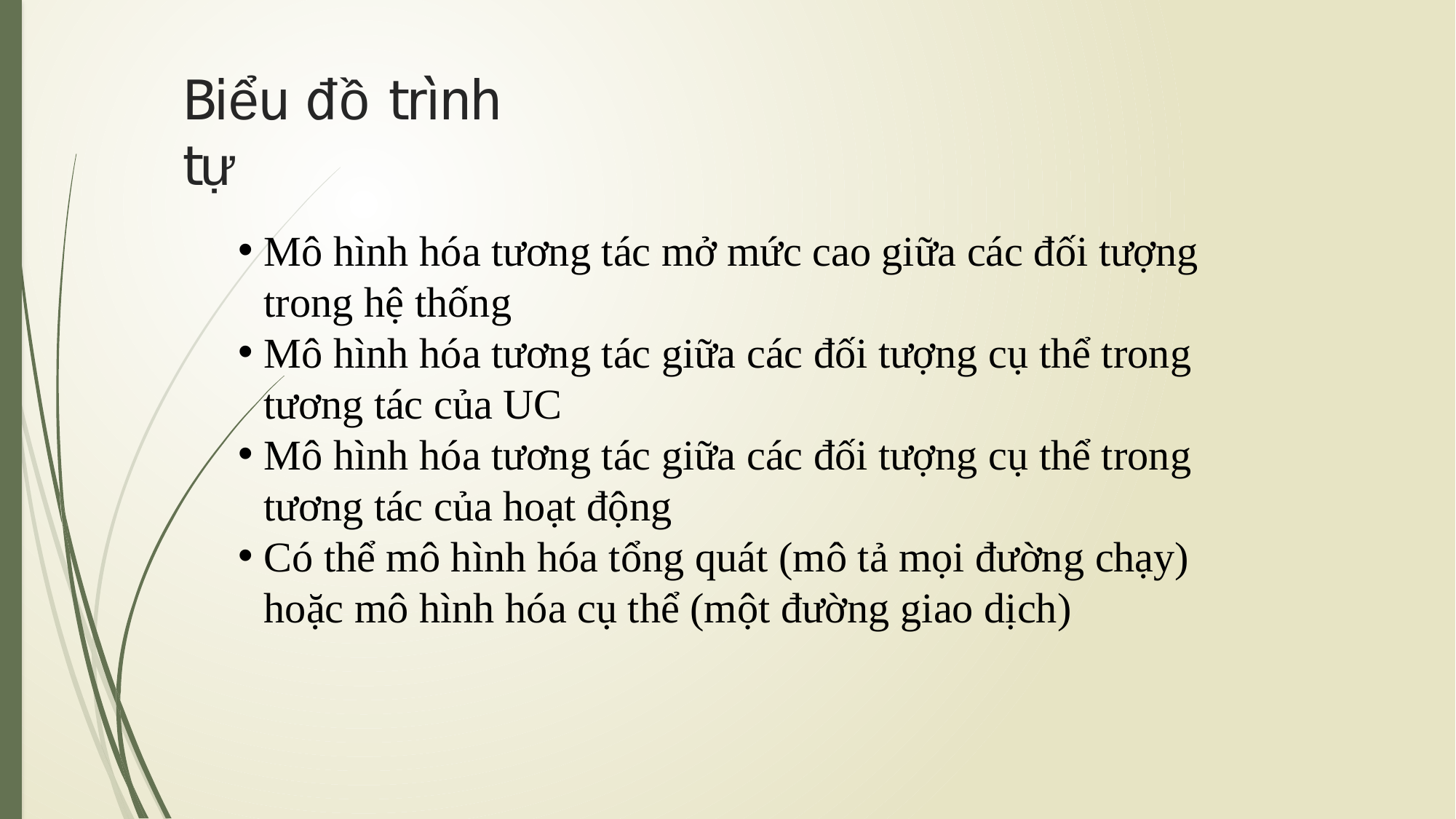

# Biểu đồ trình tự
Mô hình hóa tương tác mở mức cao giữa các đối tượng trong hệ thống
Mô hình hóa tương tác giữa các đối tượng cụ thể trong tương tác của UC
Mô hình hóa tương tác giữa các đối tượng cụ thể trong tương tác của hoạt động
Có thể mô hình hóa tổng quát (mô tả mọi đường chạy) hoặc mô hình hóa cụ thể (một đường giao dịch)